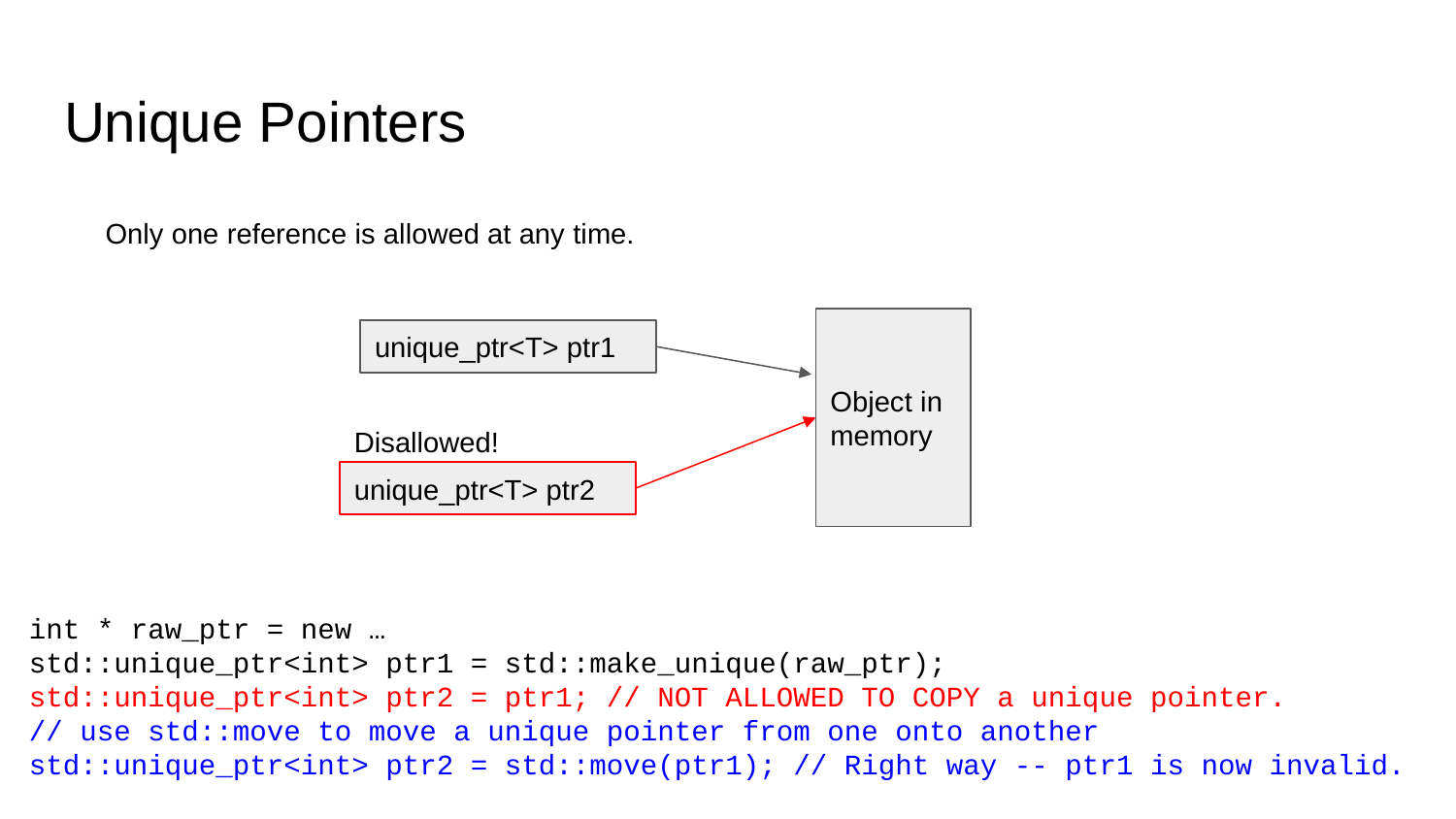

# Unique Pointers
Only one reference is allowed at any time.
Object in memory
unique_ptr<T> ptr1
Disallowed!
unique_ptr<T> ptr2
int * raw_ptr = new …
std::unique_ptr<int> ptr1 = std::make_unique(raw_ptr);
std::unique_ptr<int> ptr2 = ptr1; // NOT ALLOWED TO COPY a unique pointer.
// use std::move to move a unique pointer from one onto another
std::unique_ptr<int> ptr2 = std::move(ptr1); // Right way -- ptr1 is now invalid.